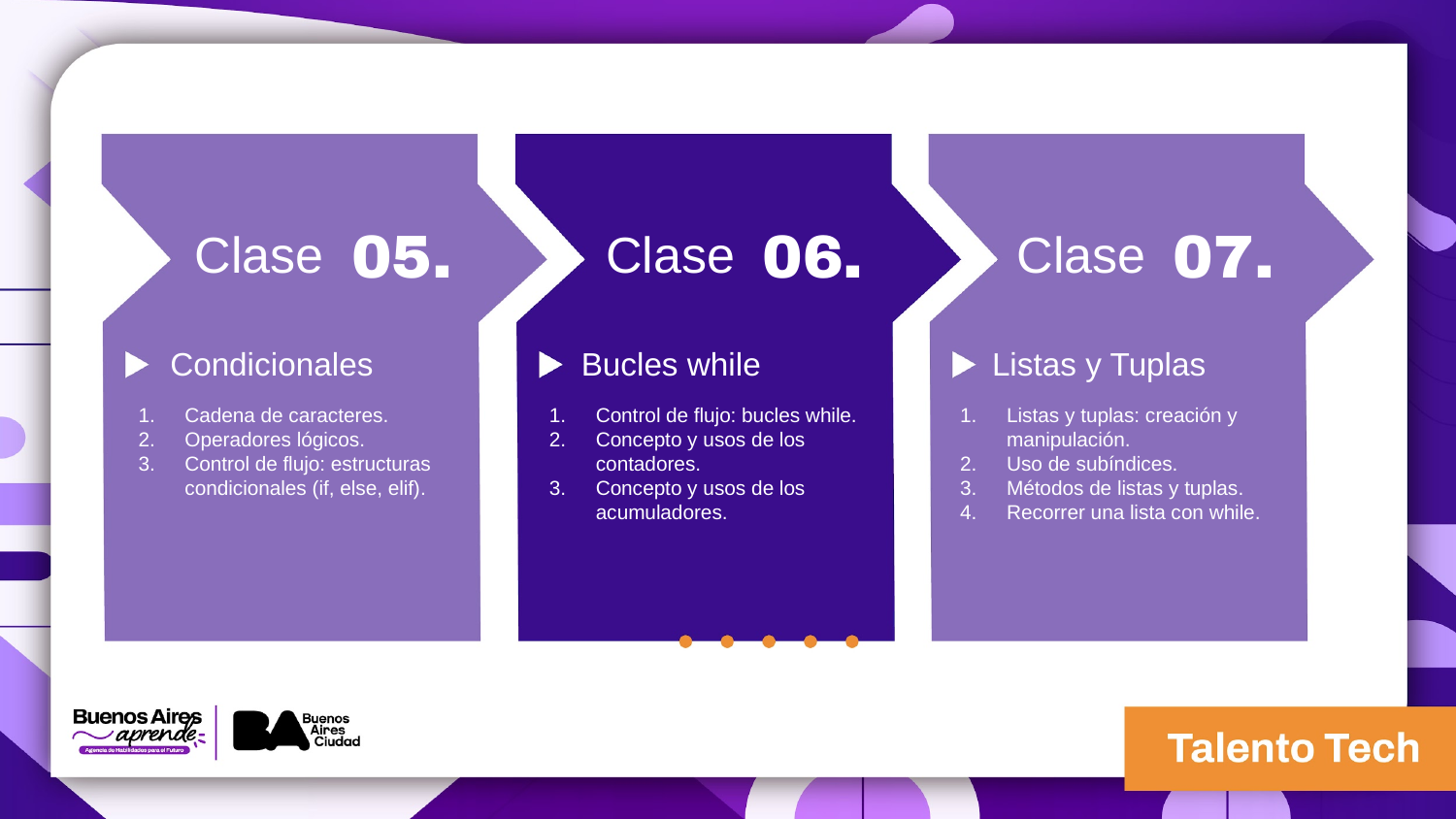

05.
06.
07.
Clase
Clase
Clase
Condicionales
Bucles while
Listas y Tuplas
Cadena de caracteres.
Operadores lógicos.
Control de flujo: estructuras condicionales (if, else, elif).

Control de flujo: bucles while.
Concepto y usos de los contadores.
Concepto y usos de los acumuladores.
Listas y tuplas: creación y manipulación.
Uso de subíndices.
Métodos de listas y tuplas.
Recorrer una lista con while.